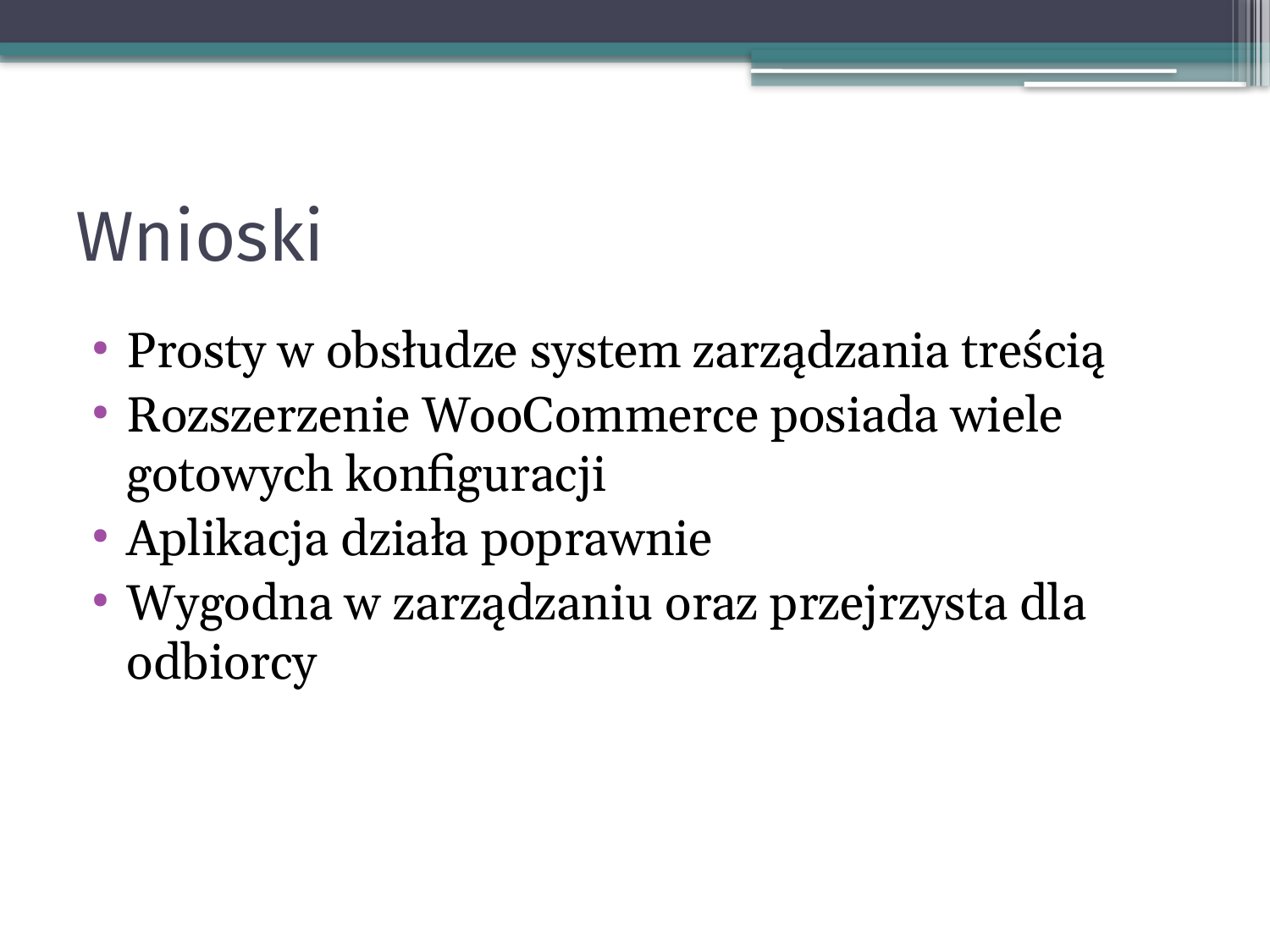

# Wnioski
Prosty w obsłudze system zarządzania treścią
Rozszerzenie WooCommerce posiada wiele gotowych konfiguracji
Aplikacja działa poprawnie
Wygodna w zarządzaniu oraz przejrzysta dla odbiorcy